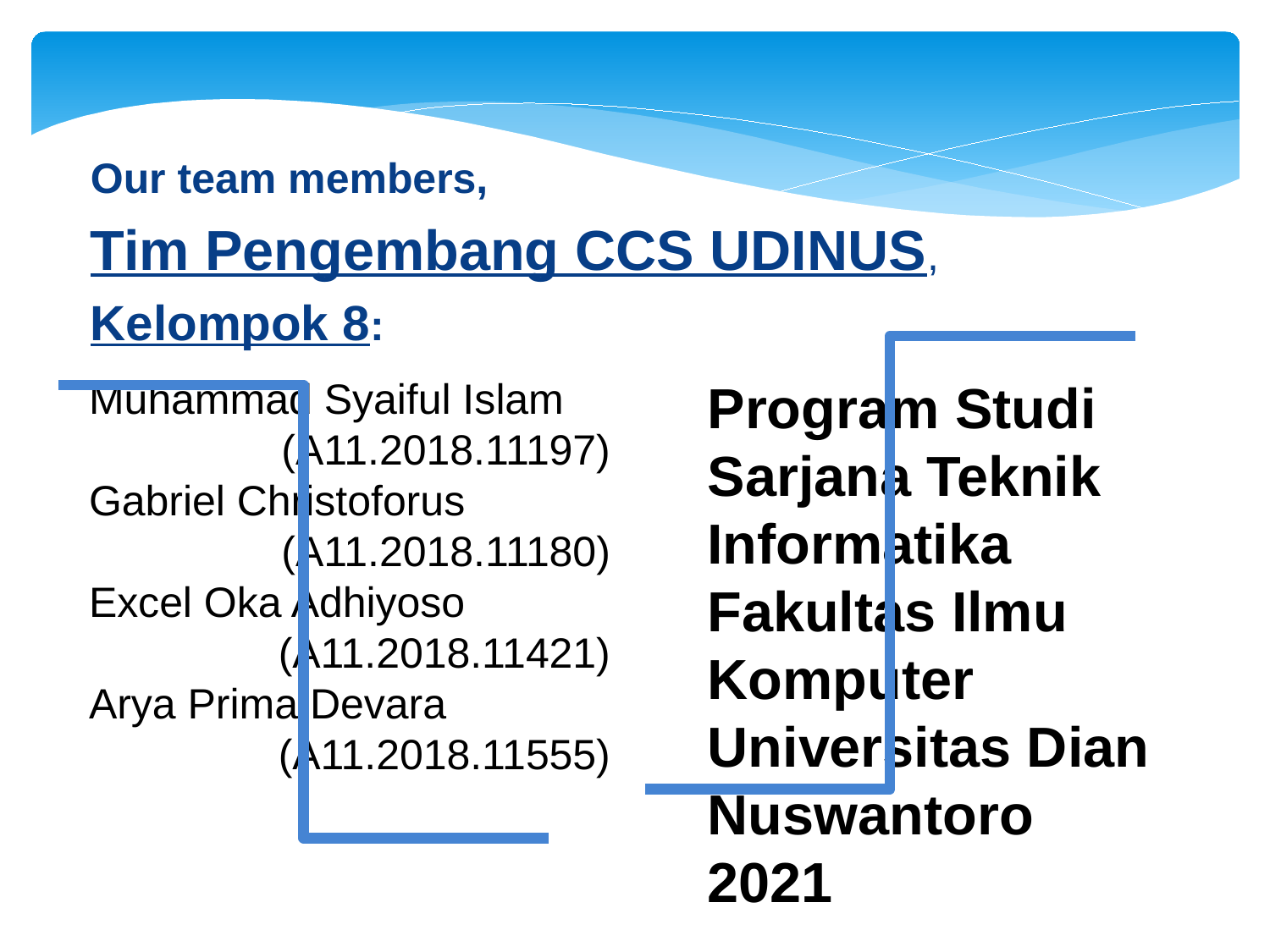

Our team members,
Tim Pengembang CCS UDINUS,
Kelompok 8:
Muhammad Syaiful Islam
(A11.2018.11197)
Gabriel Christoforus
(A11.2018.11180)
Excel Oka Adhiyoso
(A11.2018.11421)
Arya Prima Devara
(A11.2018.11555)
Program Studi Sarjana Teknik Informatika
Fakultas Ilmu Komputer
Universitas Dian Nuswantoro
2021